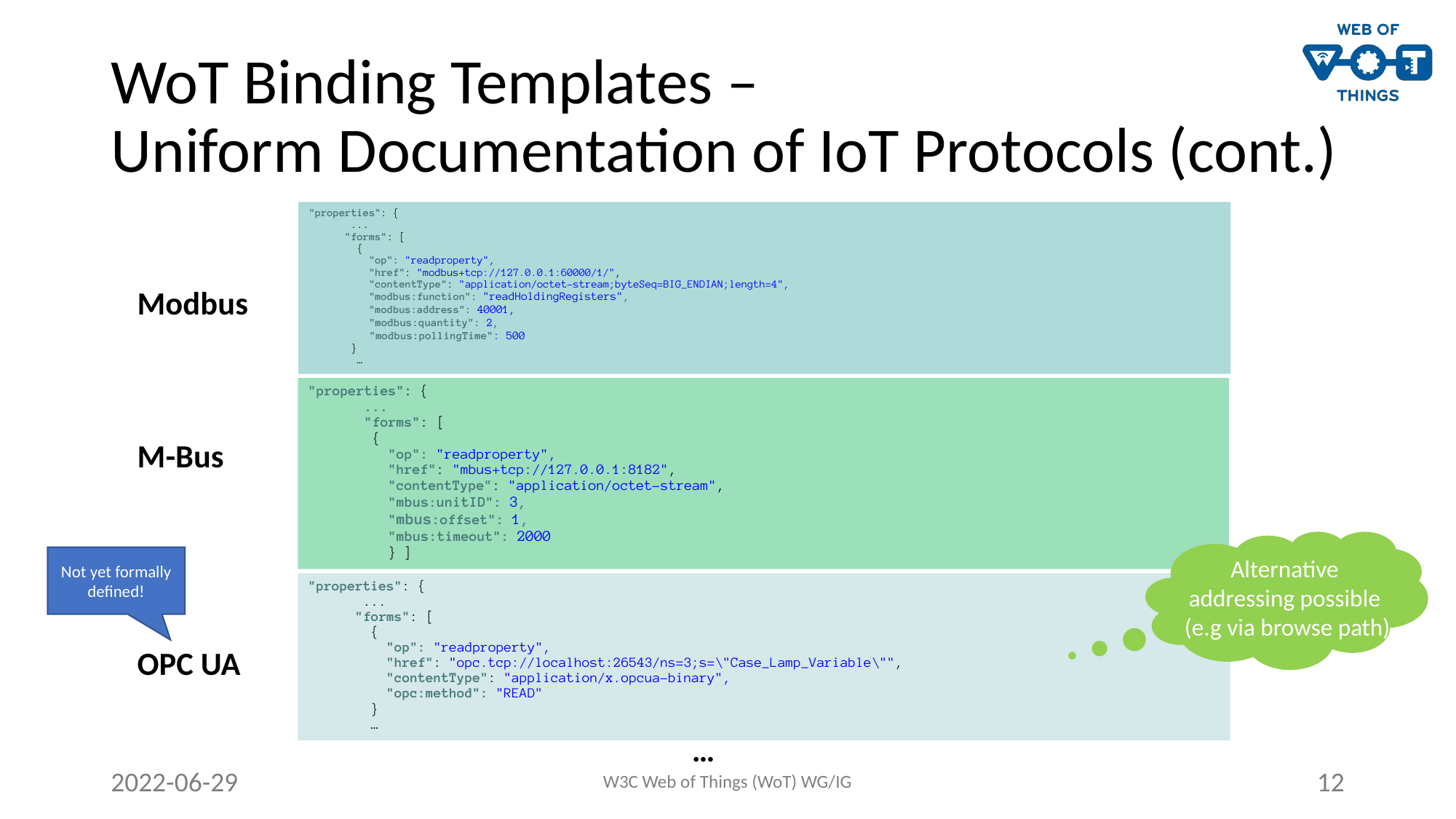

# WoT Binding Templates – Uniform Documentation of IoT Protocols (cont.)
"properties": {
       ...
      "forms": [
        {
          "op": "readproperty",
          "href": "modbus+tcp://127.0.0.1:60000/1/",
          "contentType": "application/octet-stream;byteSeq=BIG_ENDIAN;length=4",
          "modbus:function": "readHoldingRegisters",
          "modbus:address": 40001,
         "modbus:quantity": 2,
         "modbus:pollingTime": 500
       }
        …

Modbus
"properties": {
       ...
       "forms": [
        {
          "op": "readproperty",
          "href": "mbus+tcp://127.0.0.1:8182",
          "contentType": "application/octet-stream",
          "mbus:unitID": 3,
          "mbus:offset": 1,
          "mbus:timeout": 2000
          } ]
M-Bus
Alternative
addressing possible
(e.g via browse path)
Not yet formally defined!
"properties": {
       ...
      "forms": [
        {
          "op": "readproperty",
          "href": "opc.tcp://localhost:26543/ns=3;s=\"Case_Lamp_Variable\"",
          "contentType": "application/x.opcua-binary",
          "opc:method": "READ"
        }
        …
OPC UA
…
2022-06-29
W3C Web of Things (WoT) WG/IG
12